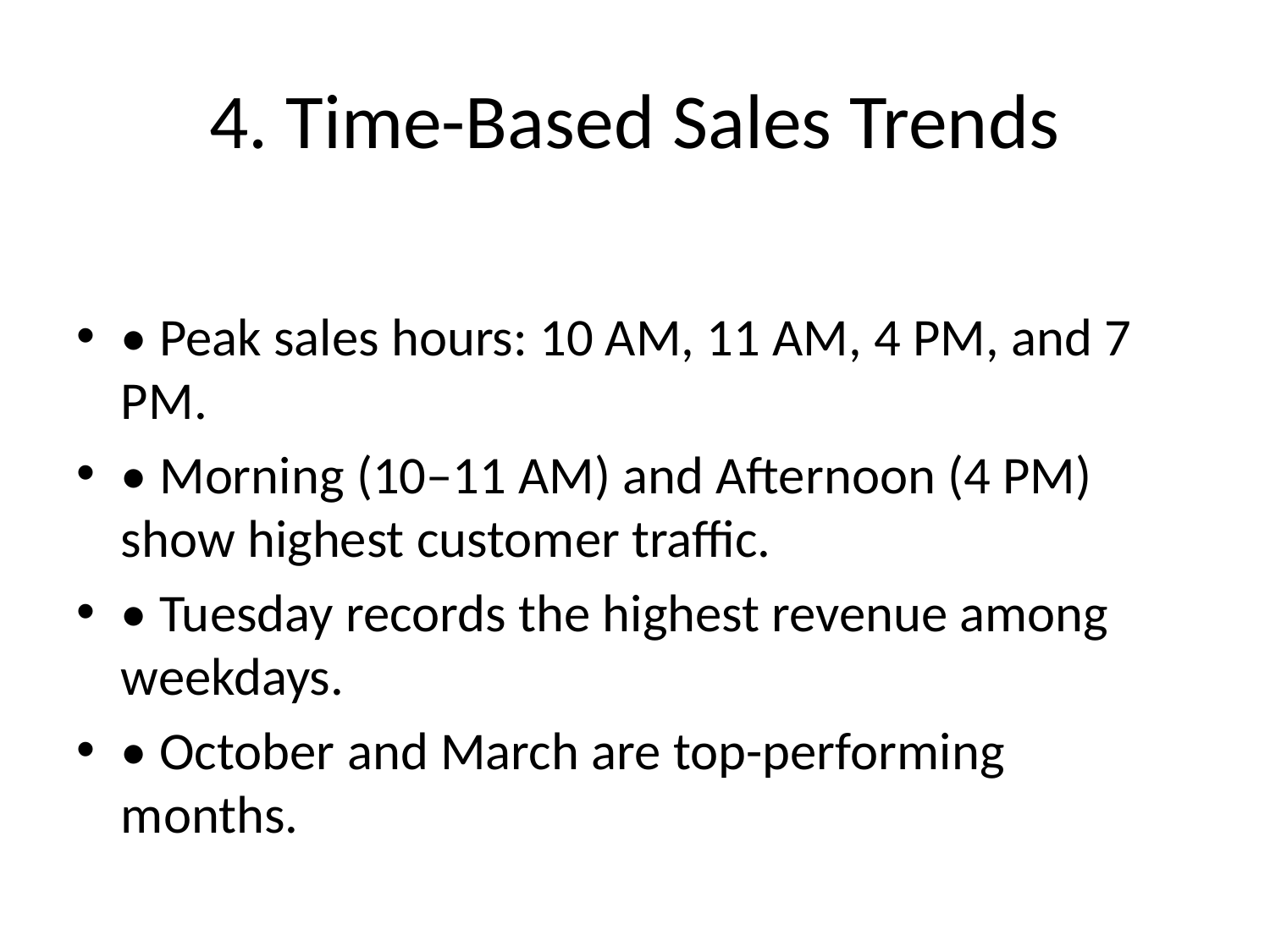

# 4. Time-Based Sales Trends

• Peak sales hours: 10 AM, 11 AM, 4 PM, and 7 PM.
• Morning (10–11 AM) and Afternoon (4 PM) show highest customer traffic.
• Tuesday records the highest revenue among weekdays.
• October and March are top-performing months.